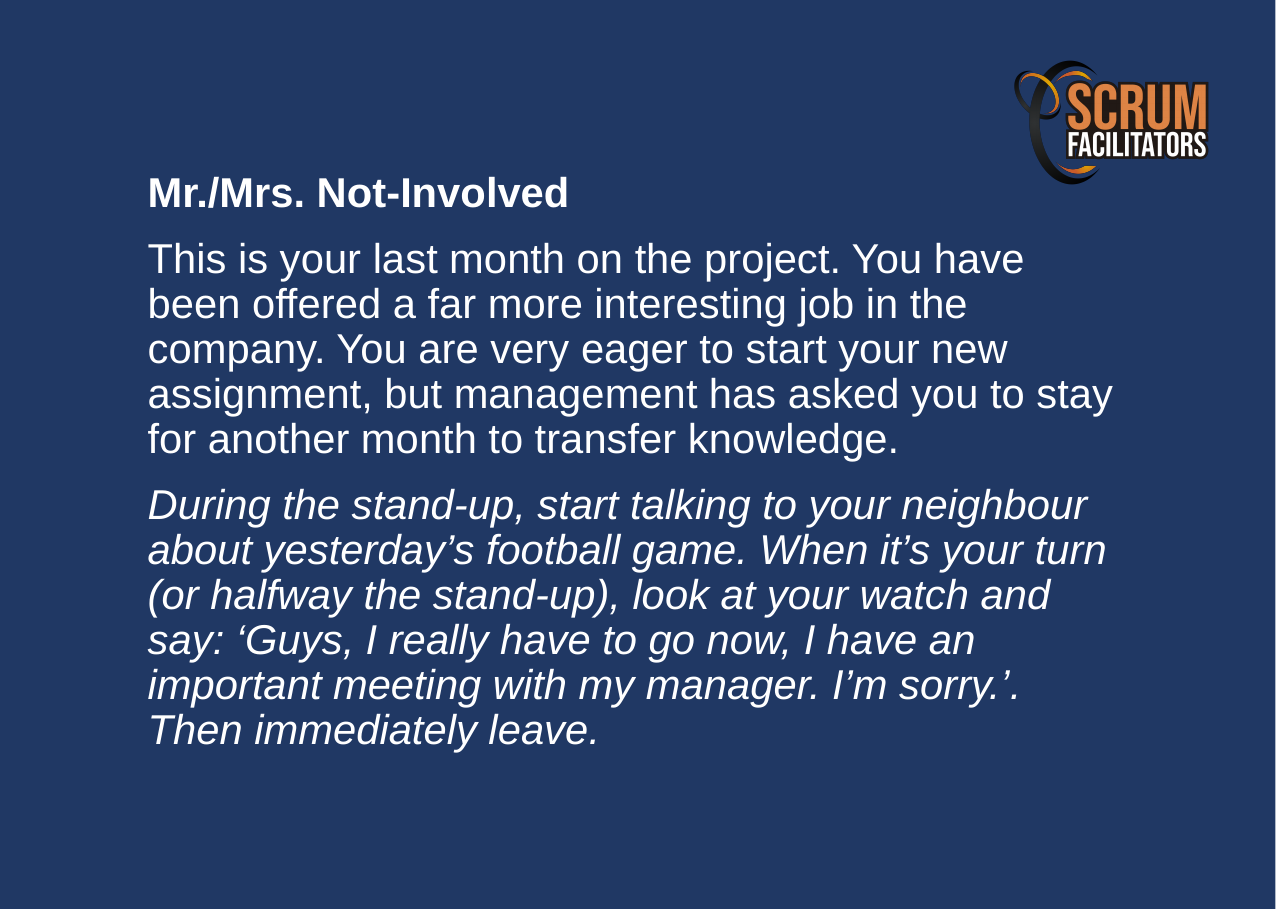

Mr./Mrs. Not-Involved
This is your last month on the project. You have been offered a far more interesting job in the company. You are very eager to start your new assignment, but management has asked you to stay for another month to transfer knowledge.
During the stand-up, start talking to your neighbour about yesterday’s football game. When it’s your turn (or halfway the stand-up), look at your watch and say: ‘Guys, I really have to go now, I have an important meeting with my manager. I’m sorry.’. Then immediately leave.